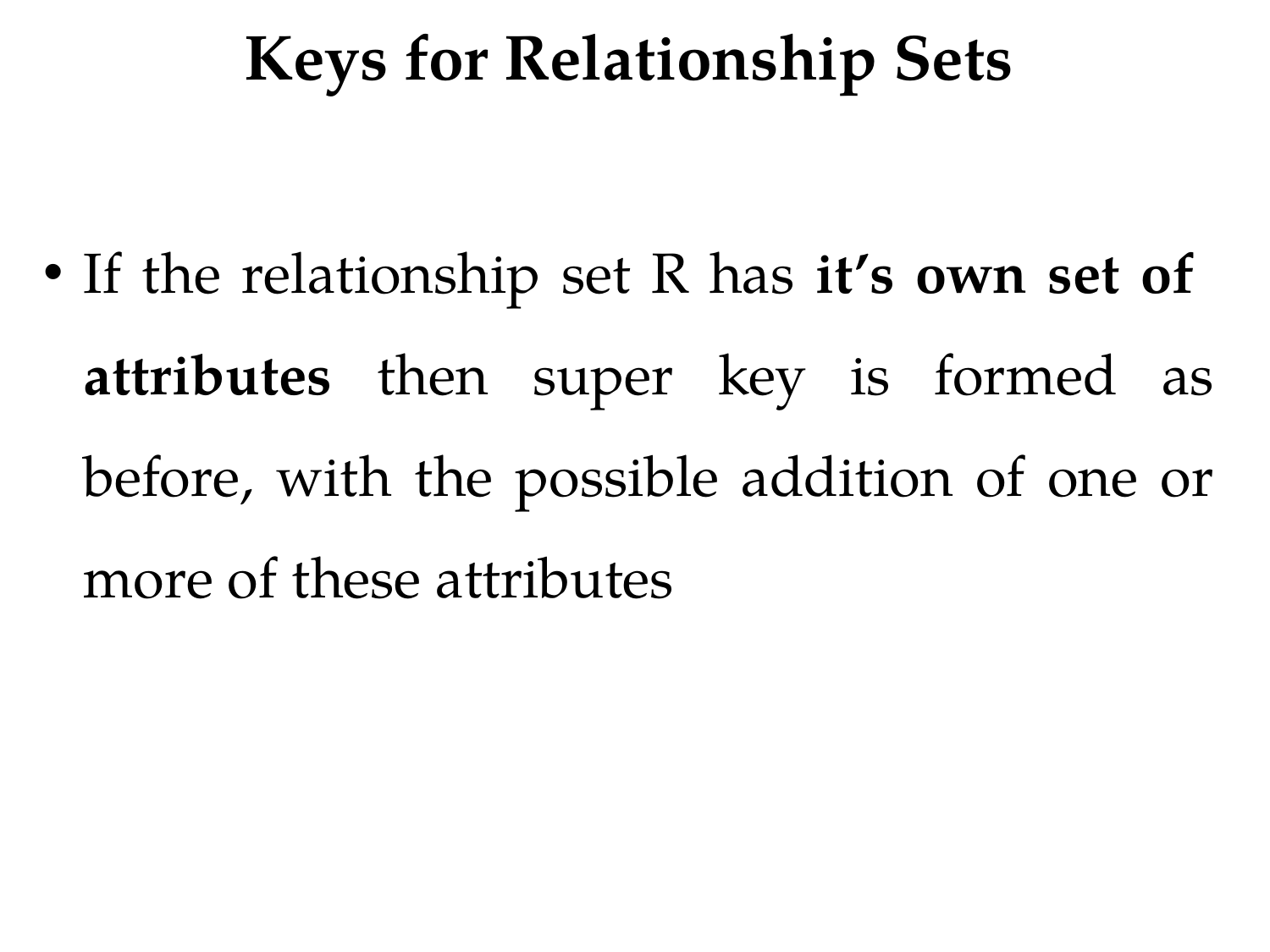

# Keys for Relationship Sets
If the relationship set R has it’s own set of  attributes then super key is formed as before, with the possible addition of one or more of these attributes